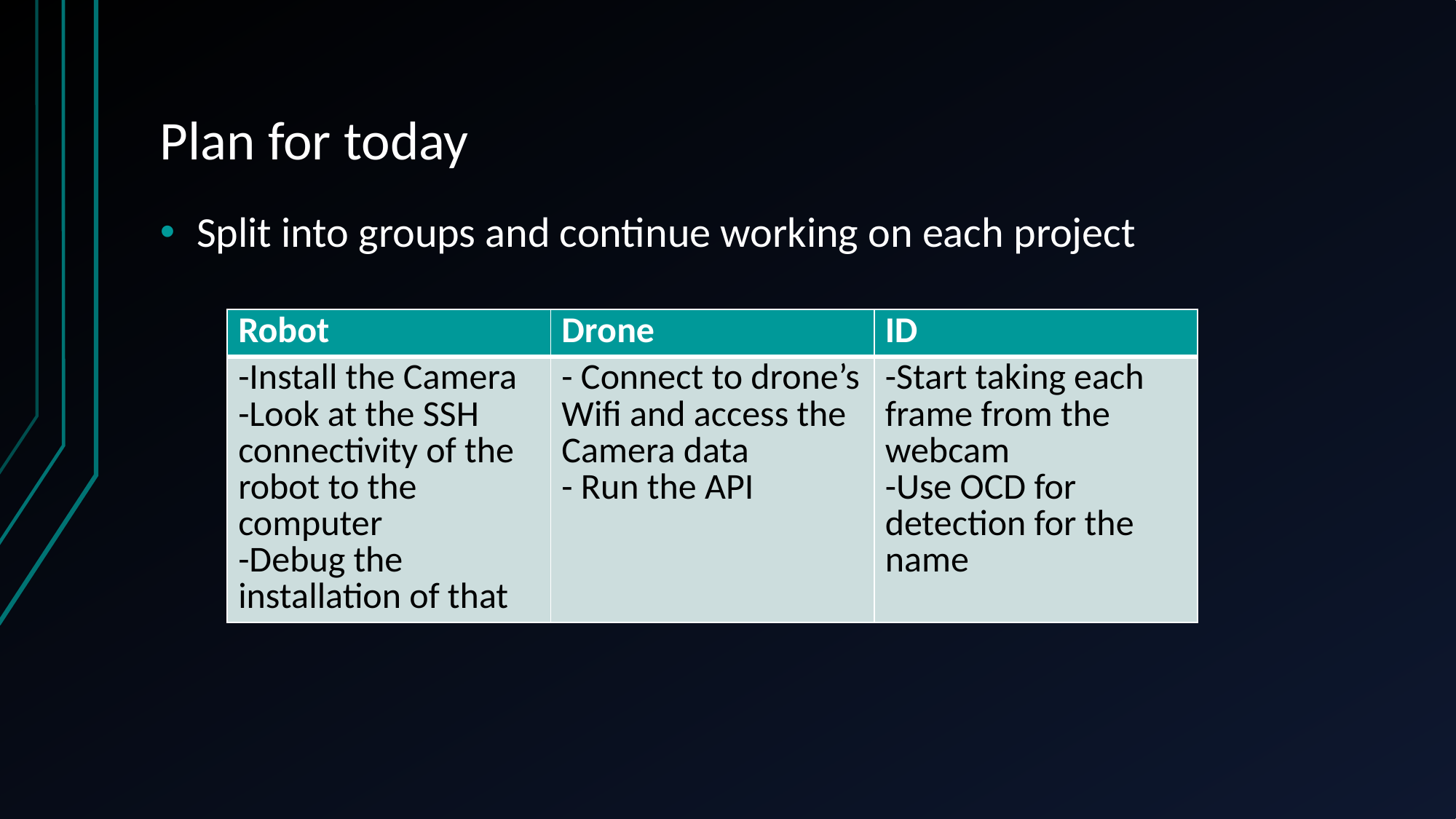

# Plan for today
Split into groups and continue working on each project

| Robot | Drone | ID |
| --- | --- | --- |
| -Install the Camera -Look at the SSH connectivity of the robot to the computer -Debug the installation of that | - Connect to drone’s Wifi and access the Camera data - Run the API | -Start taking each frame from the webcam -Use OCD for detection for the name |